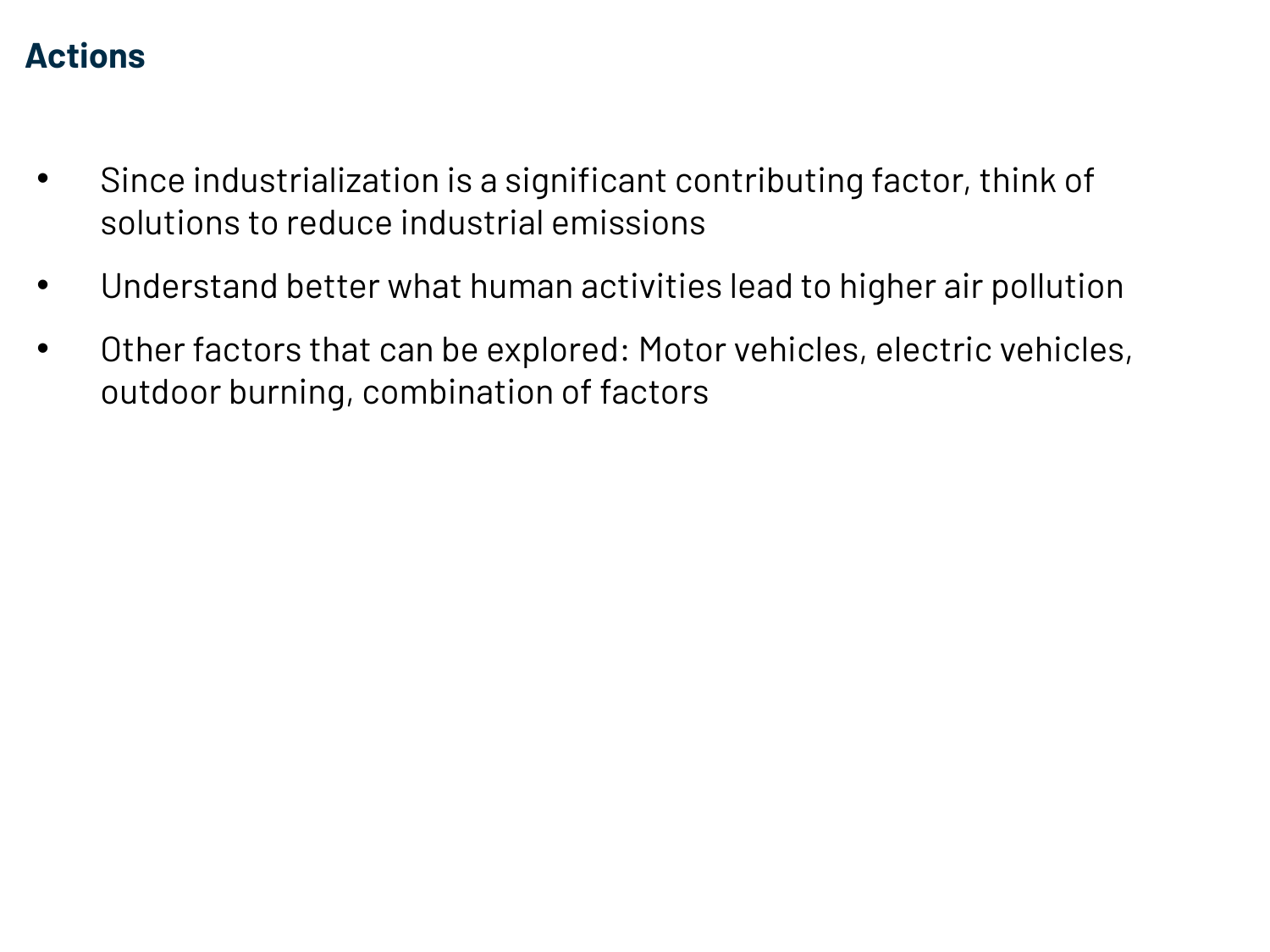

# Actions
Since industrialization is a significant contributing factor, think of solutions to reduce industrial emissions
Understand better what human activities lead to higher air pollution
Other factors that can be explored: Motor vehicles, electric vehicles, outdoor burning, combination of factors